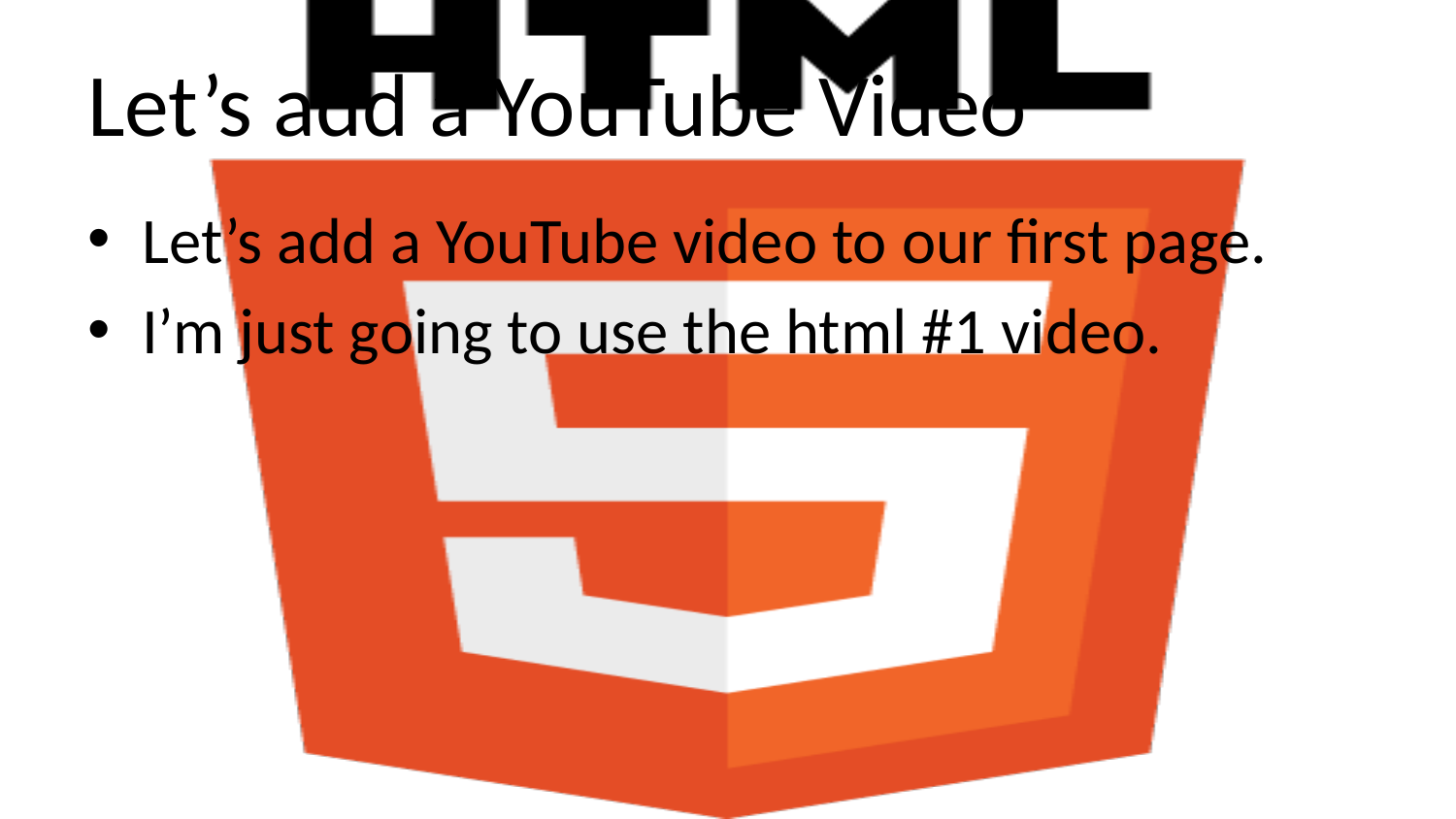

# Let’s add a YouTube Video
Let’s add a YouTube video to our first page.
I’m just going to use the html #1 video.